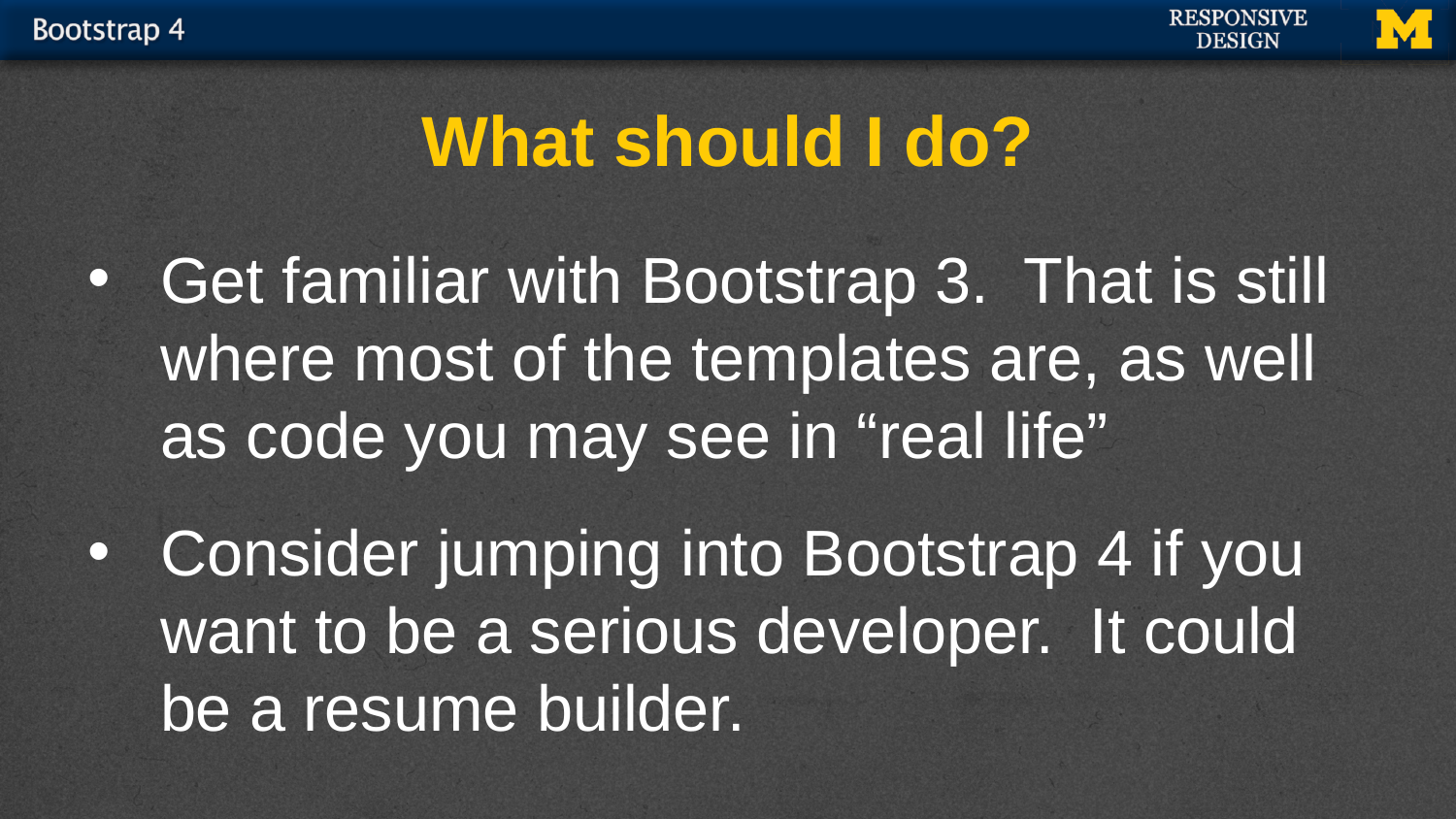

# What should I do?
Get familiar with Bootstrap 3.  That is still where most of the templates are, as well as code you may see in “real life”
Consider jumping into Bootstrap 4 if you want to be a serious developer.  It could be a resume builder.